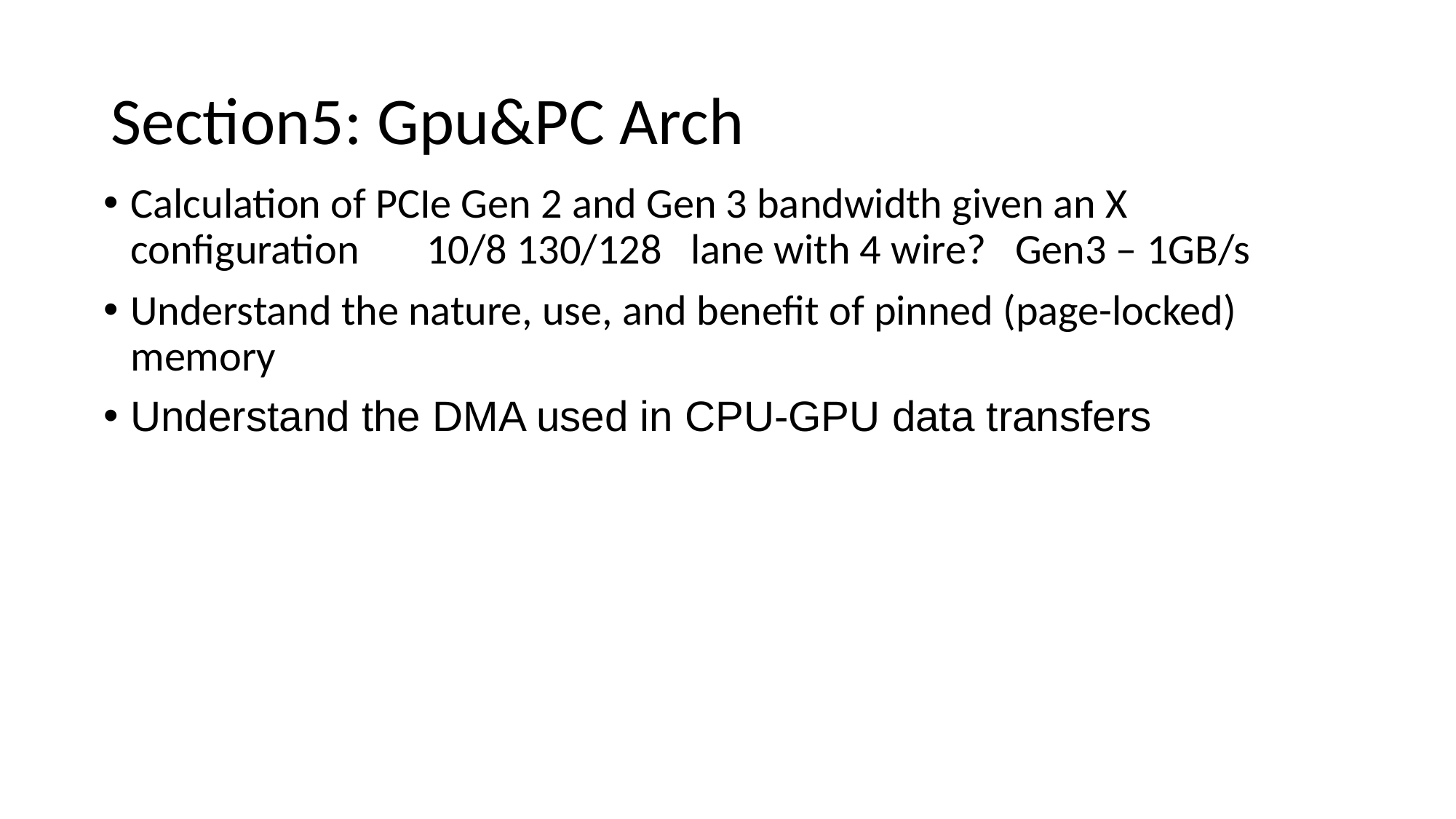

# Section5: Gpu&PC Arch
Calculation of PCIe Gen 2 and Gen 3 bandwidth given an X configuration       10/8 130/128   lane with 4 wire?   Gen3 – 1GB/s
Understand the nature, use, and benefit of pinned (page-locked) memory
Understand the DMA used in CPU-GPU data transfers